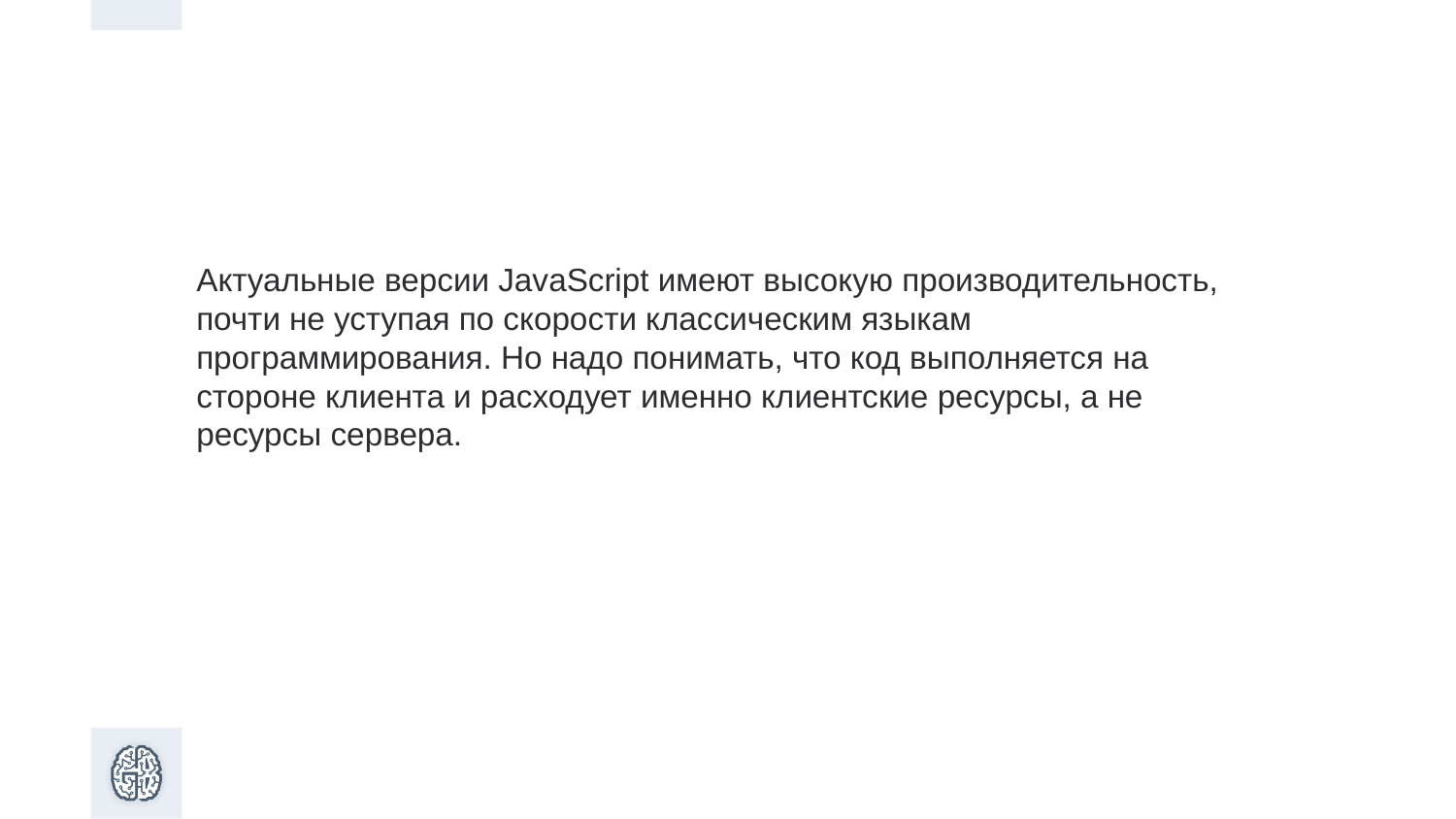

Актуальные версии JavaScript имеют высокую производительность, почти не уступая по скорости классическим языкам программирования. Но надо понимать, что код выполняется на стороне клиента и расходует именно клиентские ресурсы, а не ресурсы сервера.